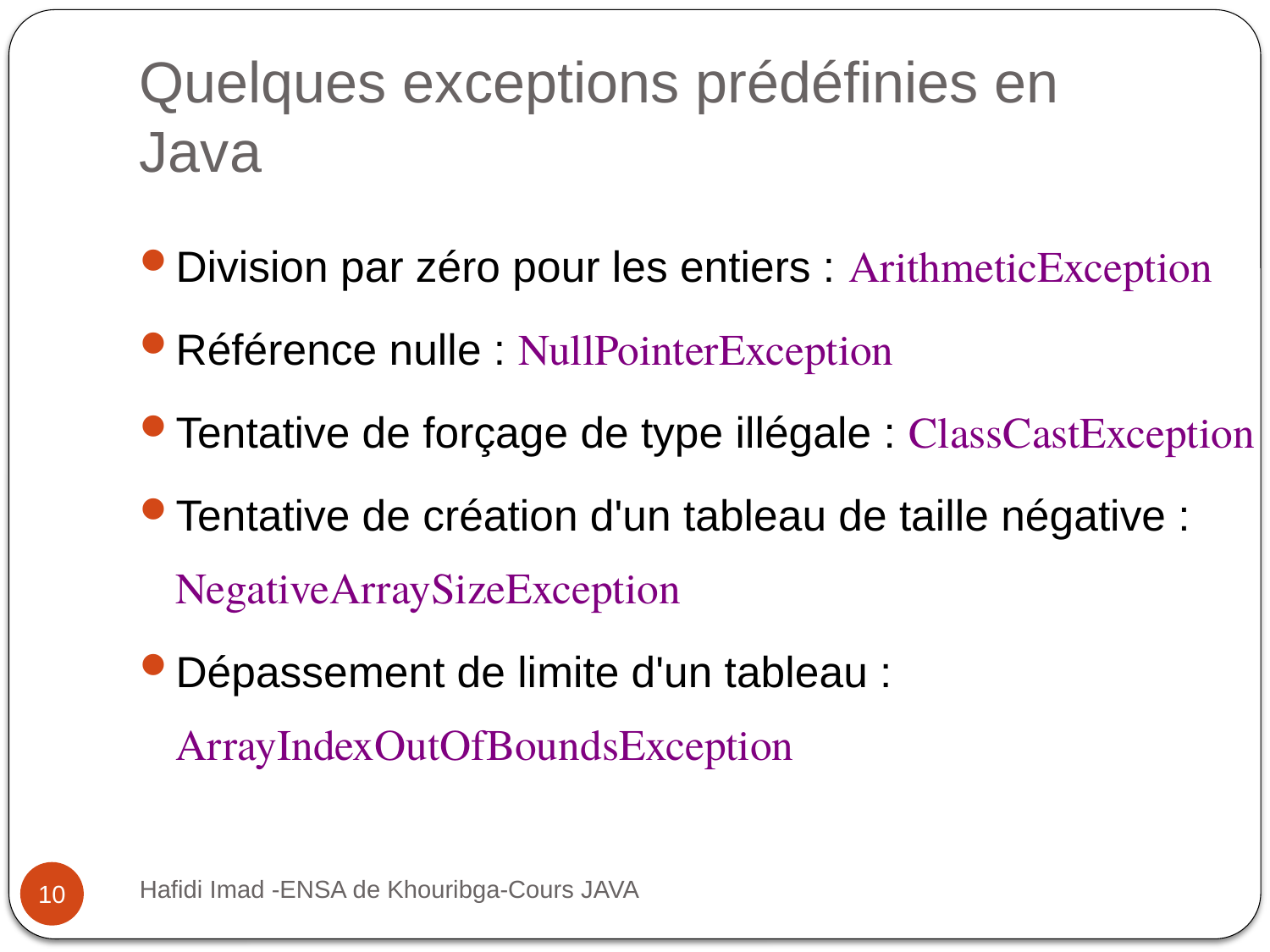

# Quelques exceptions prédéfinies en Java
Division par zéro pour les entiers : ArithmeticException
Référence nulle : NullPointerException
Tentative de forçage de type illégale : ClassCastException
Tentative de création d'un tableau de taille négative : NegativeArraySizeException
Dépassement de limite d'un tableau : ArrayIndexOutOfBoundsException
10
Hafidi Imad -ENSA de Khouribga-Cours JAVA